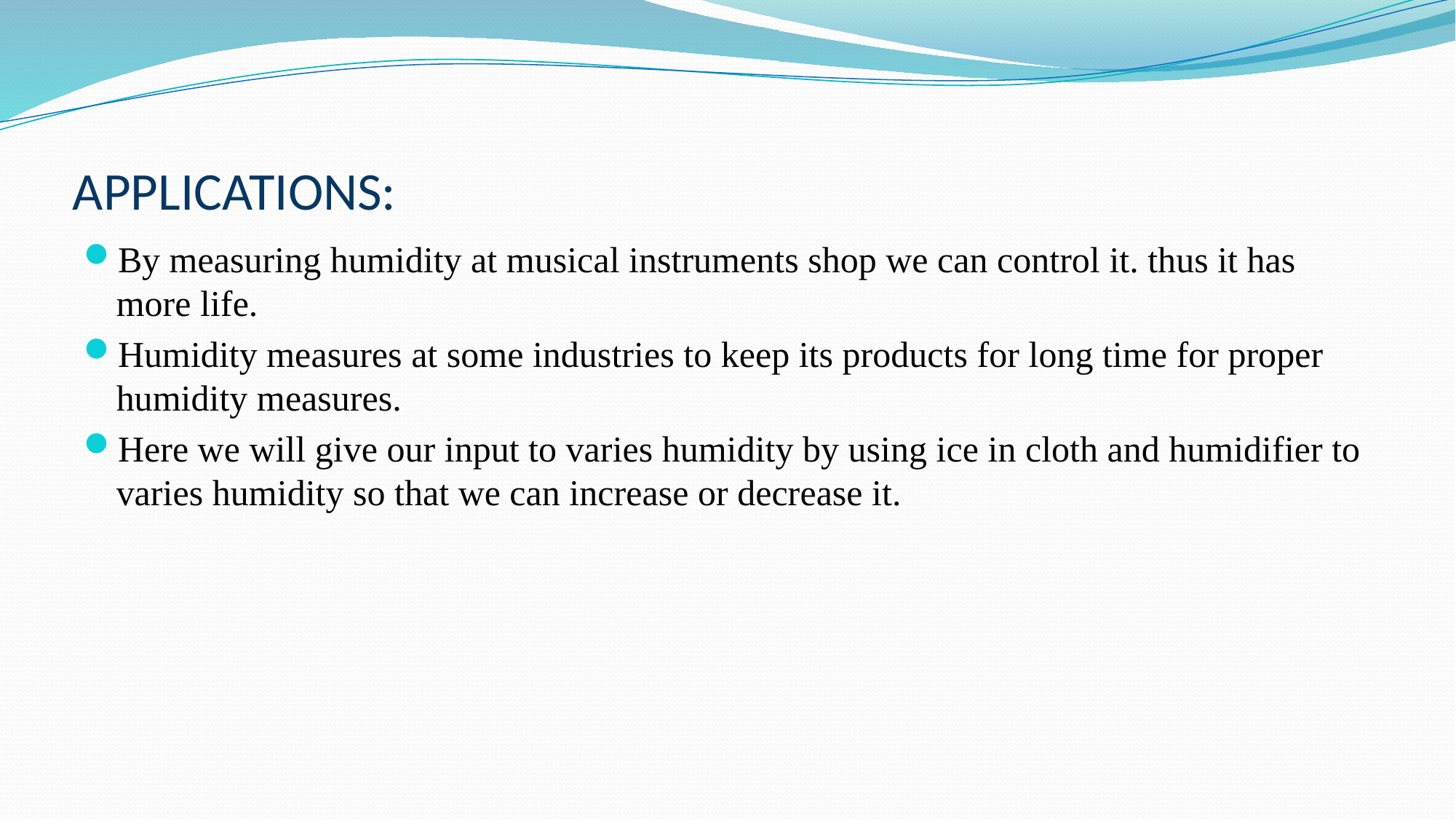

# APPLICATIONS:
By measuring humidity at musical instruments shop we can control it. thus it has more life.
Humidity measures at some industries to keep its products for long time for proper humidity measures.
Here we will give our input to varies humidity by using ice in cloth and humidifier to varies humidity so that we can increase or decrease it.